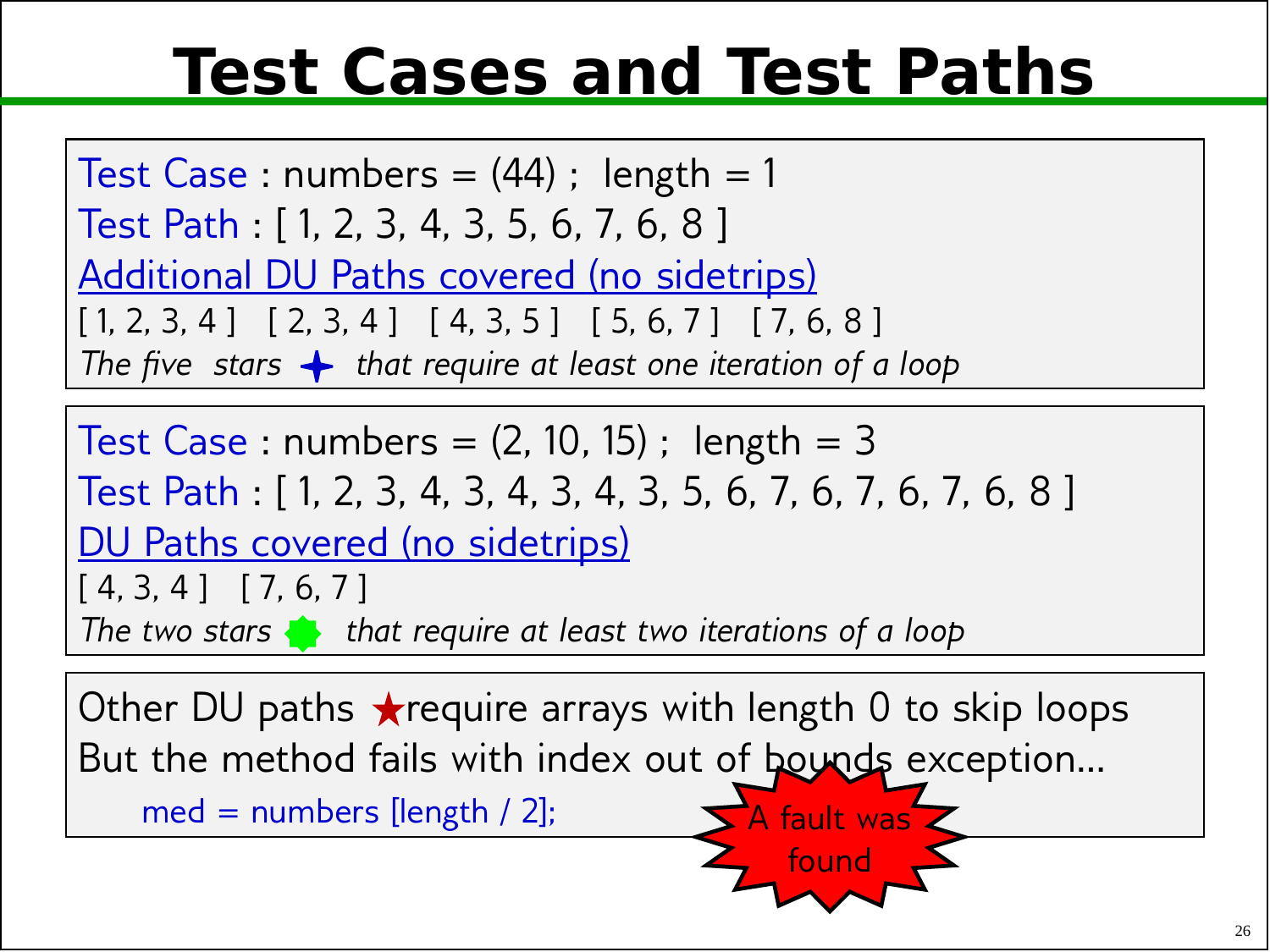

# Test Cases and Test Paths
Test Case : numbers = (44) ;  length = 1
Test Path : [ 1, 2, 3, 4, 3, 5, 6, 7, 6, 8 ]
Additional DU Paths covered (no sidetrips)
[ 1, 2, 3, 4 ]   [ 2, 3, 4 ]   [ 4, 3, 5 ]   [ 5, 6, 7 ]   [ 7, 6, 8 ]
The five  stars       that require at least one iteration of a loop

Test Case : numbers = (2, 10, 15) ;  length = 3
Test Path : [ 1, 2, 3, 4, 3, 4, 3, 4, 3, 5, 6, 7, 6, 7, 6, 7, 6, 8 ]
DU Paths covered (no sidetrips)
[ 4, 3, 4 ]   [ 7, 6, 7 ]
The two stars       that require at least two iterations of a loop

Other DU paths    require arrays with length 0 to skip loops
But the method fails with index out of bounds exception…
     med = numbers [length / 2];

A fault was
found
26